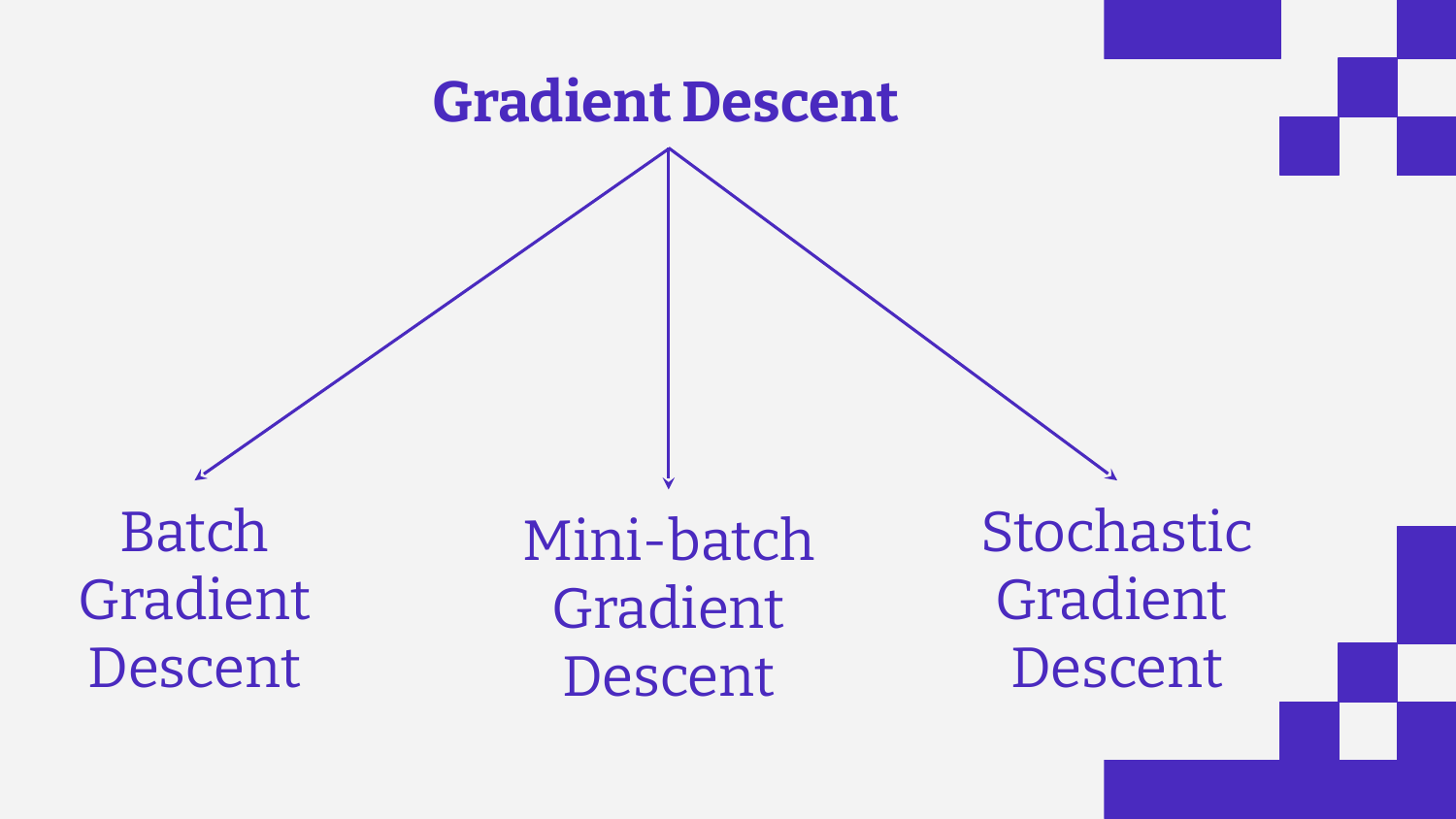

Gradient Descent
Batch Gradient Descent
Stochastic Gradient
Descent
Mini-batch Gradient Descent